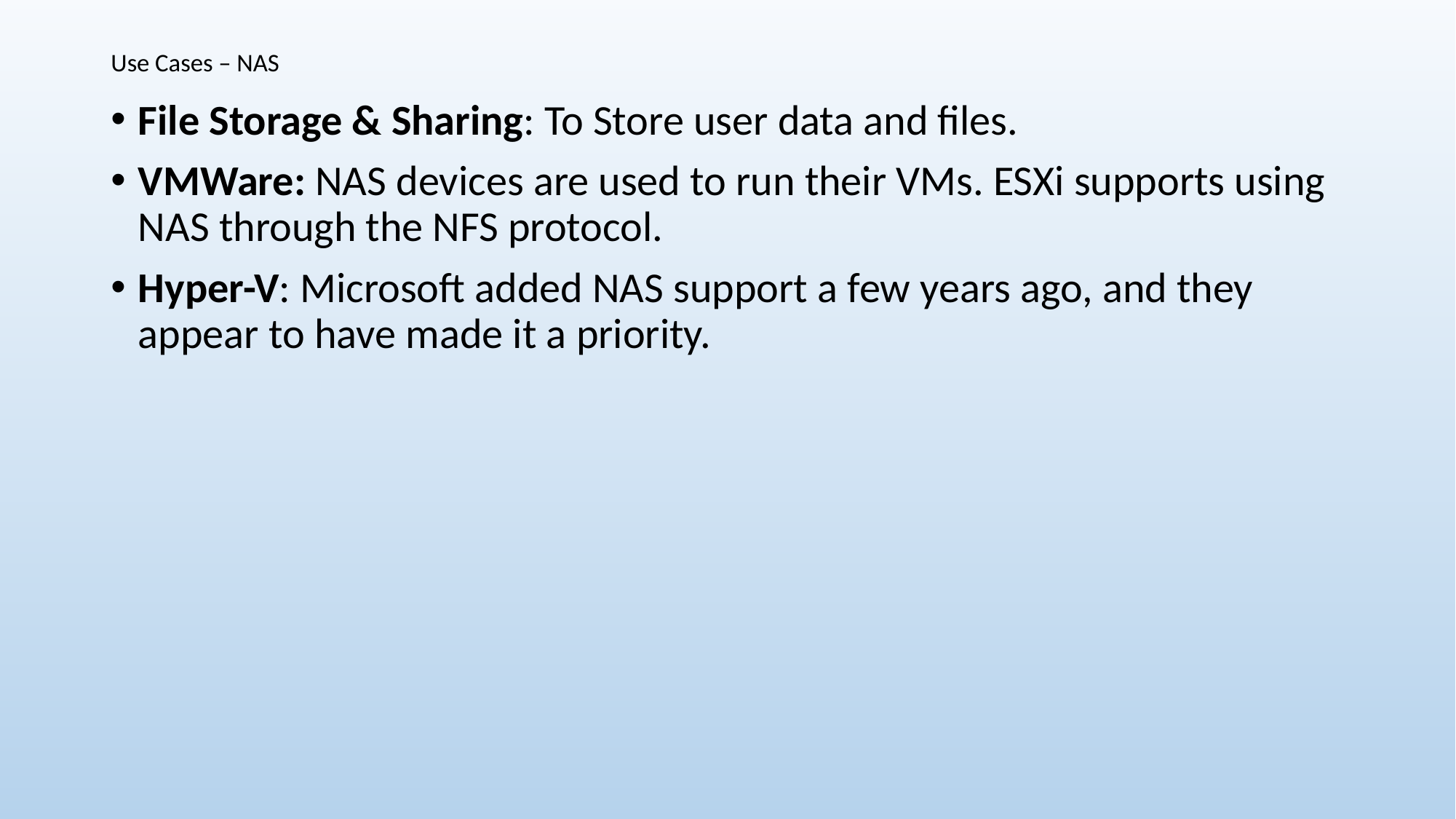

# Use Cases – NAS
File Storage & Sharing: To Store user data and files.
VMWare: NAS devices are used to run their VMs. ESXi supports using NAS through the NFS protocol.
Hyper-V: Microsoft added NAS support a few years ago, and they appear to have made it a priority.